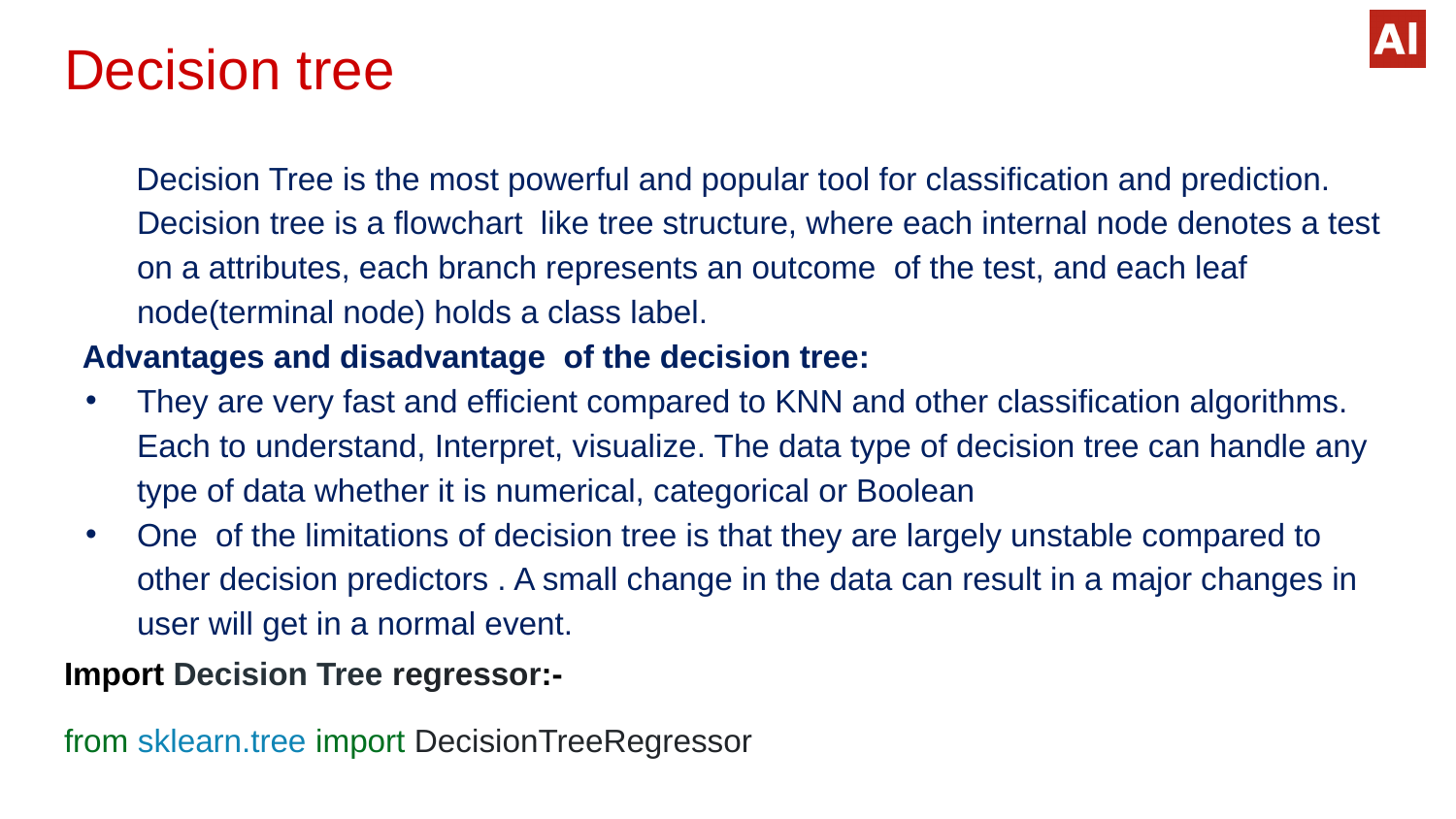

# Decision tree
      Decision Tree is the most powerful and popular tool for classification and prediction. Decision tree is a flowchart  like tree structure, where each internal node denotes a test on a attributes, each branch represents an outcome  of the test, and each leaf node(terminal node) holds a class label.
Advantages and disadvantage  of the decision tree:
They are very fast and efficient compared to KNN and other classification algorithms. Each to understand, Interpret, visualize. The data type of decision tree can handle any type of data whether it is numerical, categorical or Boolean
One  of the limitations of decision tree is that they are largely unstable compared to other decision predictors . A small change in the data can result in a major changes in user will get in a normal event.
Import Decision Tree regressor:-
from sklearn.tree import DecisionTreeRegressor